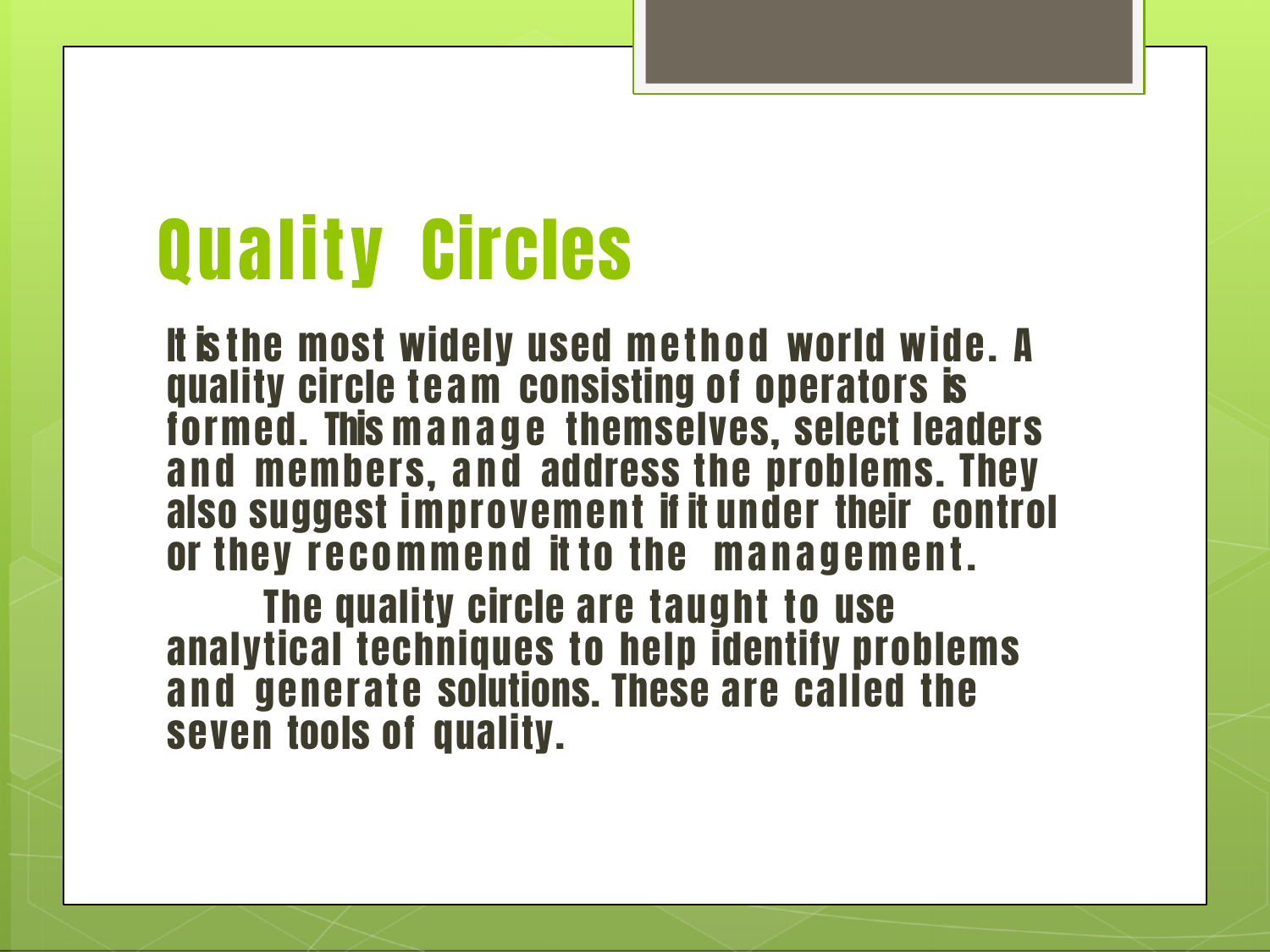

# Quality	Circles
It is the most widely used method world wide. A  quality circle team consisting of operators is  formed. This manage themselves, select leaders  and members, and address the problems. They  also suggest improvement if it under their  control or they recommend it to the  management.
The quality circle are taught to use  analytical techniques to help identify problems  and generate solutions. These are called the  seven tools of quality.